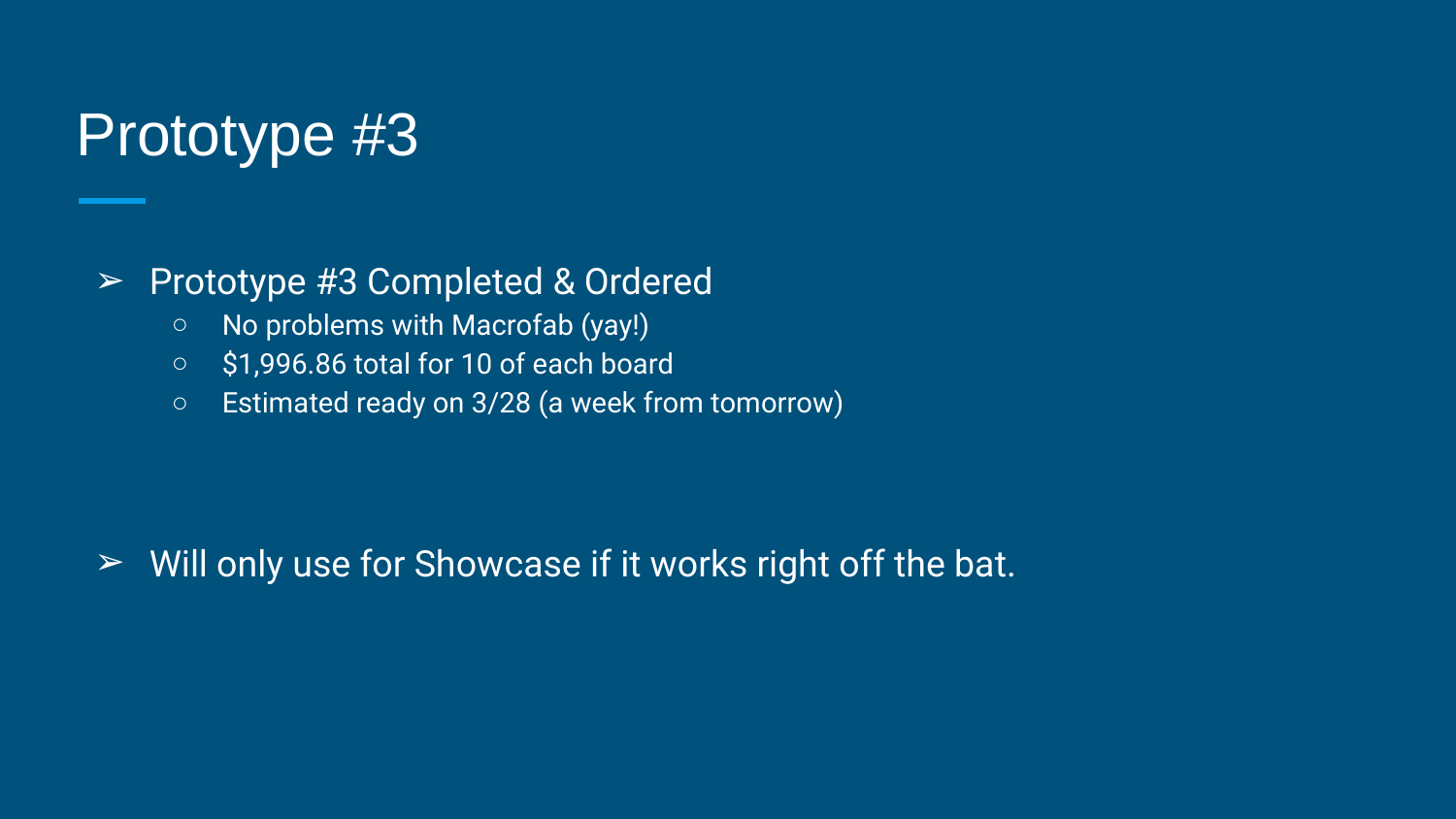

# Prototype #3
Prototype #3 Completed & Ordered
No problems with Macrofab (yay!)
$1,996.86 total for 10 of each board
Estimated ready on 3/28 (a week from tomorrow)

Will only use for Showcase if it works right off the bat.